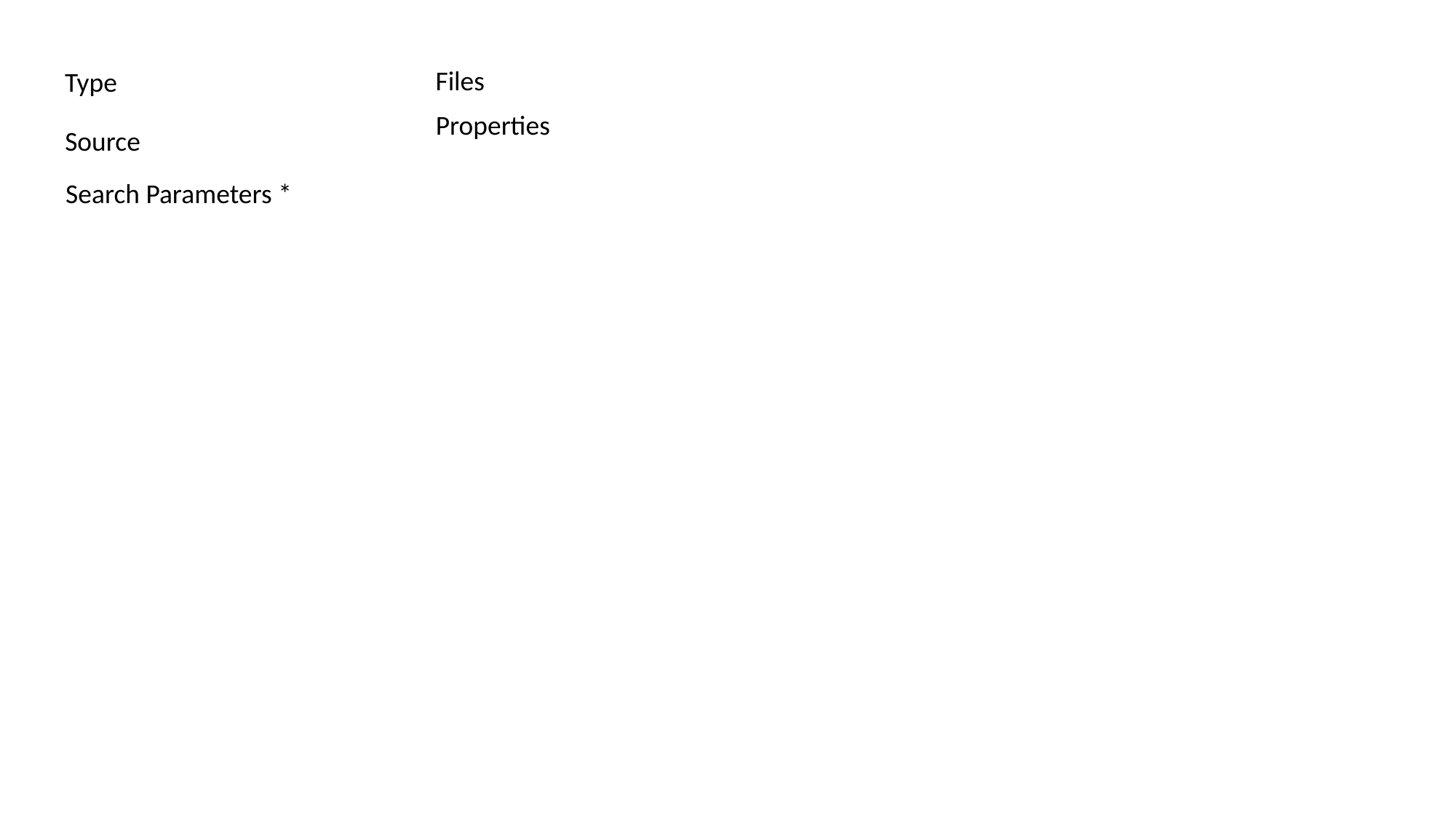

Files
Type
Properties
Source
Search Parameters *